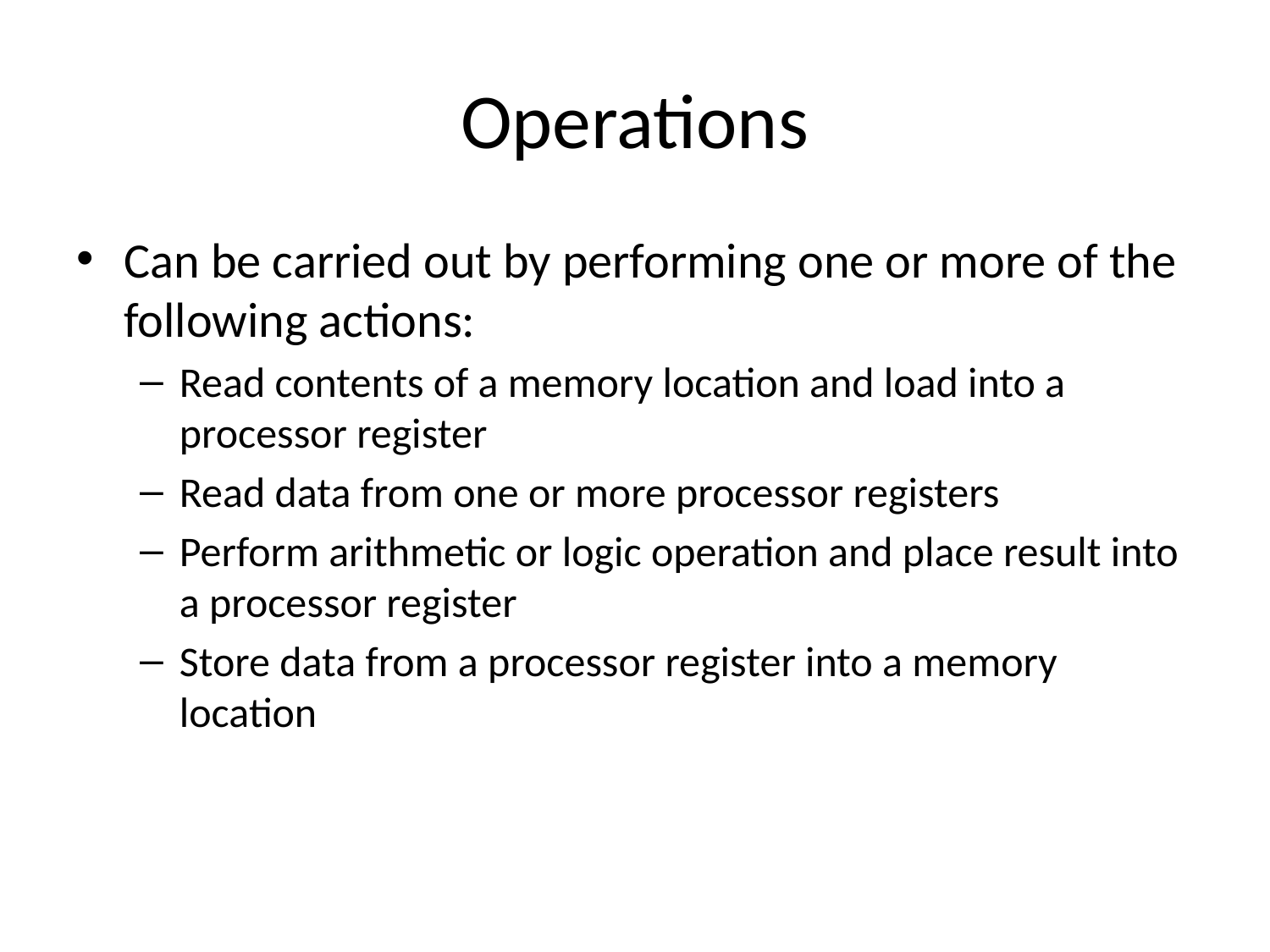

# Operations
Can be carried out by performing one or more of the following actions:
Read contents of a memory location and load into a processor register
Read data from one or more processor registers
Perform arithmetic or logic operation and place result into a processor register
Store data from a processor register into a memory location